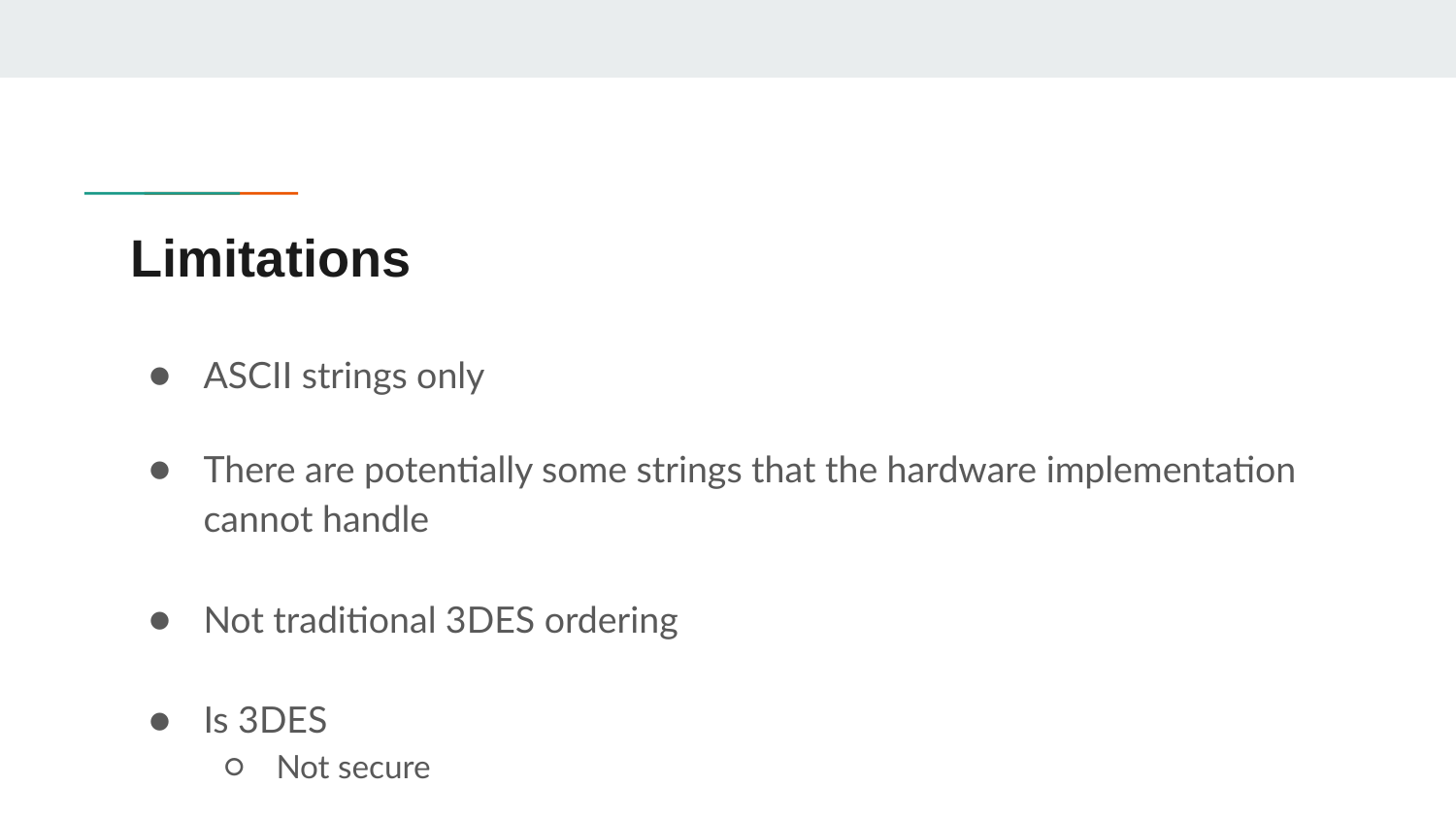

# Limitations
ASCII strings only
There are potentially some strings that the hardware implementation cannot handle
Not traditional 3DES ordering
Is 3DES
Not secure